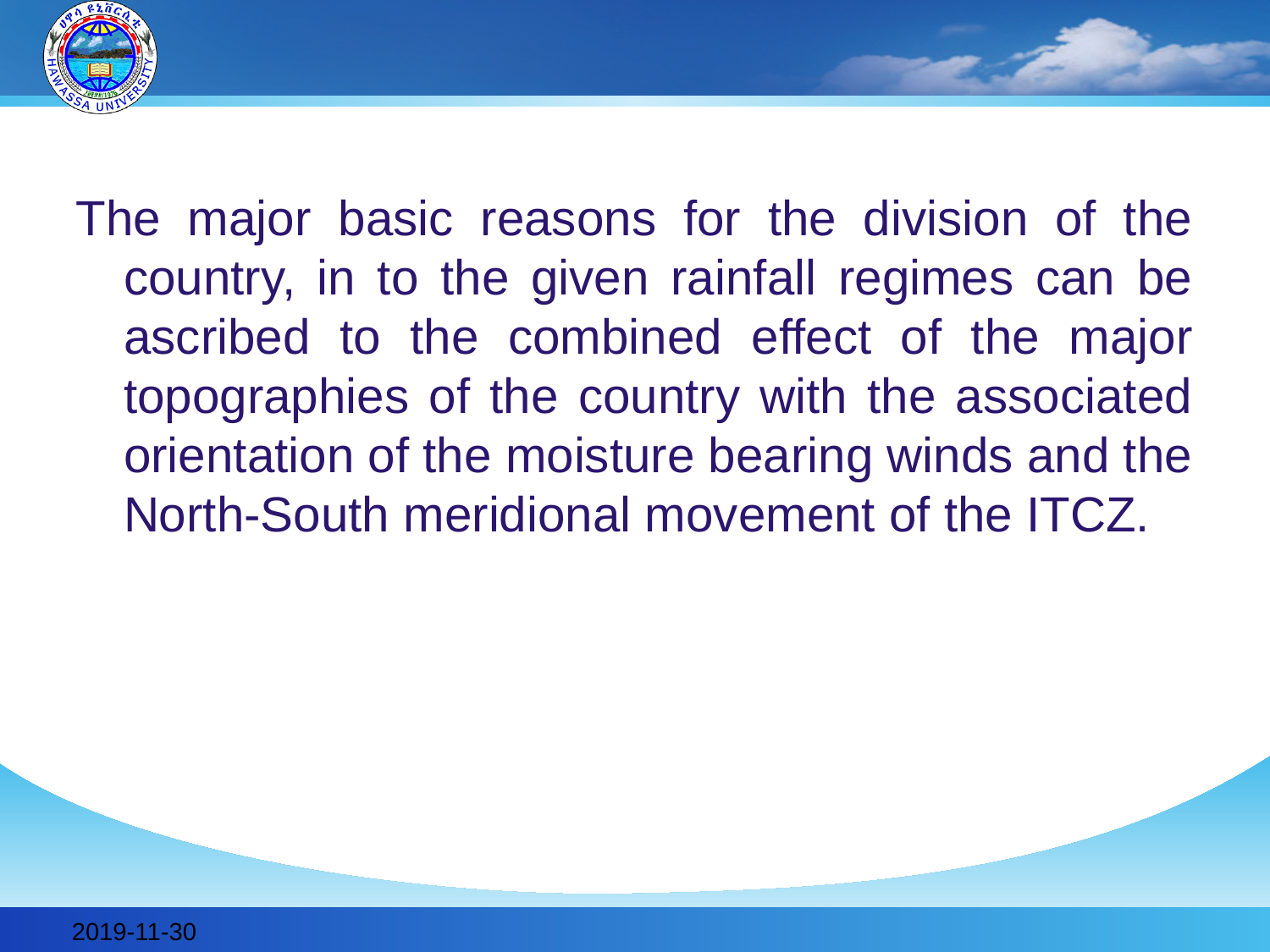

#
The major basic reasons for the division of the country, in to the given rainfall regimes can be ascribed to the combined effect of the major topographies of the country with the associated orientation of the moisture bearing winds and the North-South meridional movement of the ITCZ.

2019-11-30